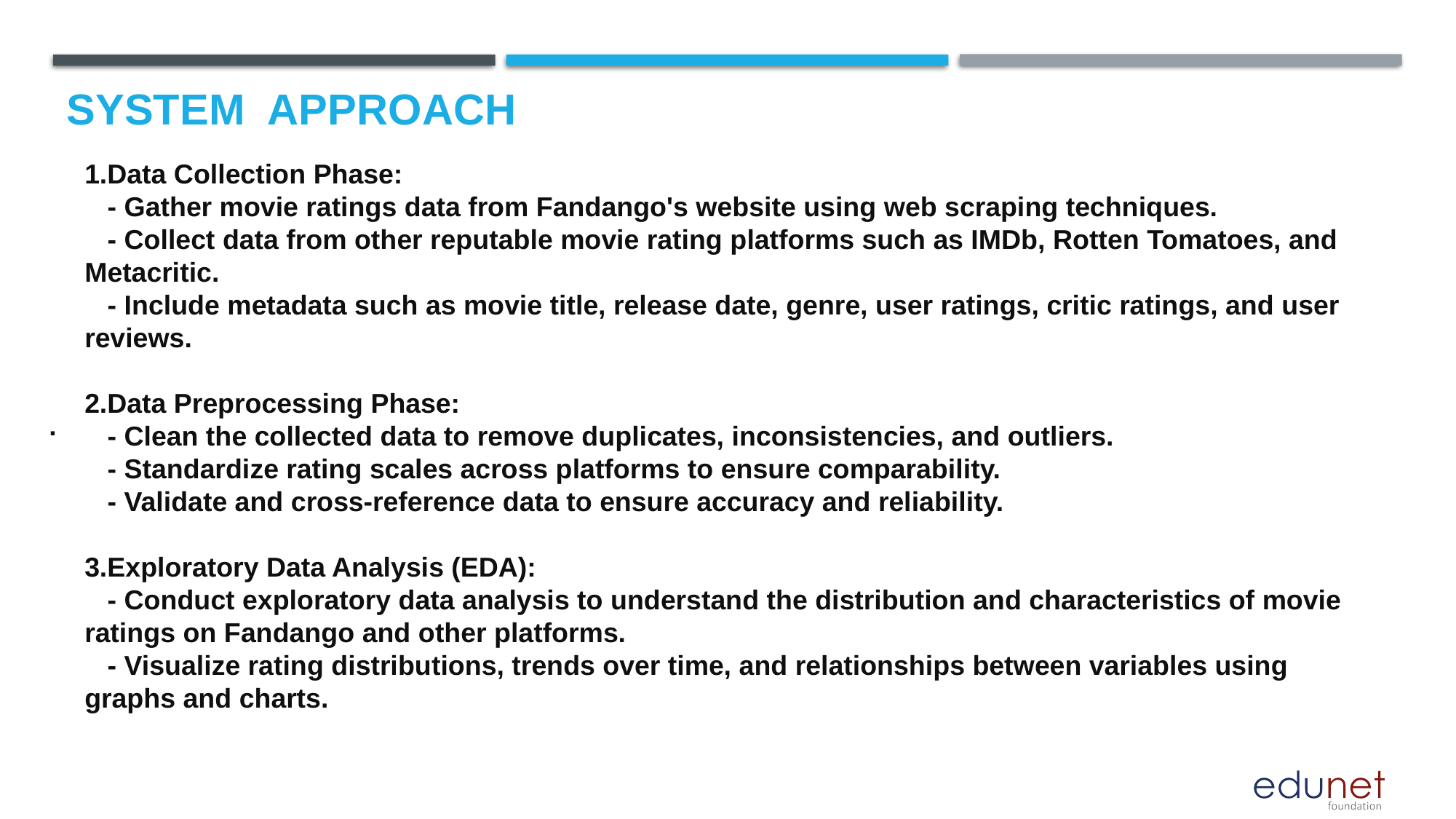

# System  Approach
.

1.Data Collection Phase:
   - Gather movie ratings data from Fandango's website using web scraping techniques.
   - Collect data from other reputable movie rating platforms such as IMDb, Rotten Tomatoes, and Metacritic.
   - Include metadata such as movie title, release date, genre, user ratings, critic ratings, and user reviews.

2.Data Preprocessing Phase:
   - Clean the collected data to remove duplicates, inconsistencies, and outliers.
   - Standardize rating scales across platforms to ensure comparability.
   - Validate and cross-reference data to ensure accuracy and reliability.

3.Exploratory Data Analysis (EDA):
   - Conduct exploratory data analysis to understand the distribution and characteristics of movie ratings on Fandango and other platforms.
   - Visualize rating distributions, trends over time, and relationships between variables using graphs and charts.